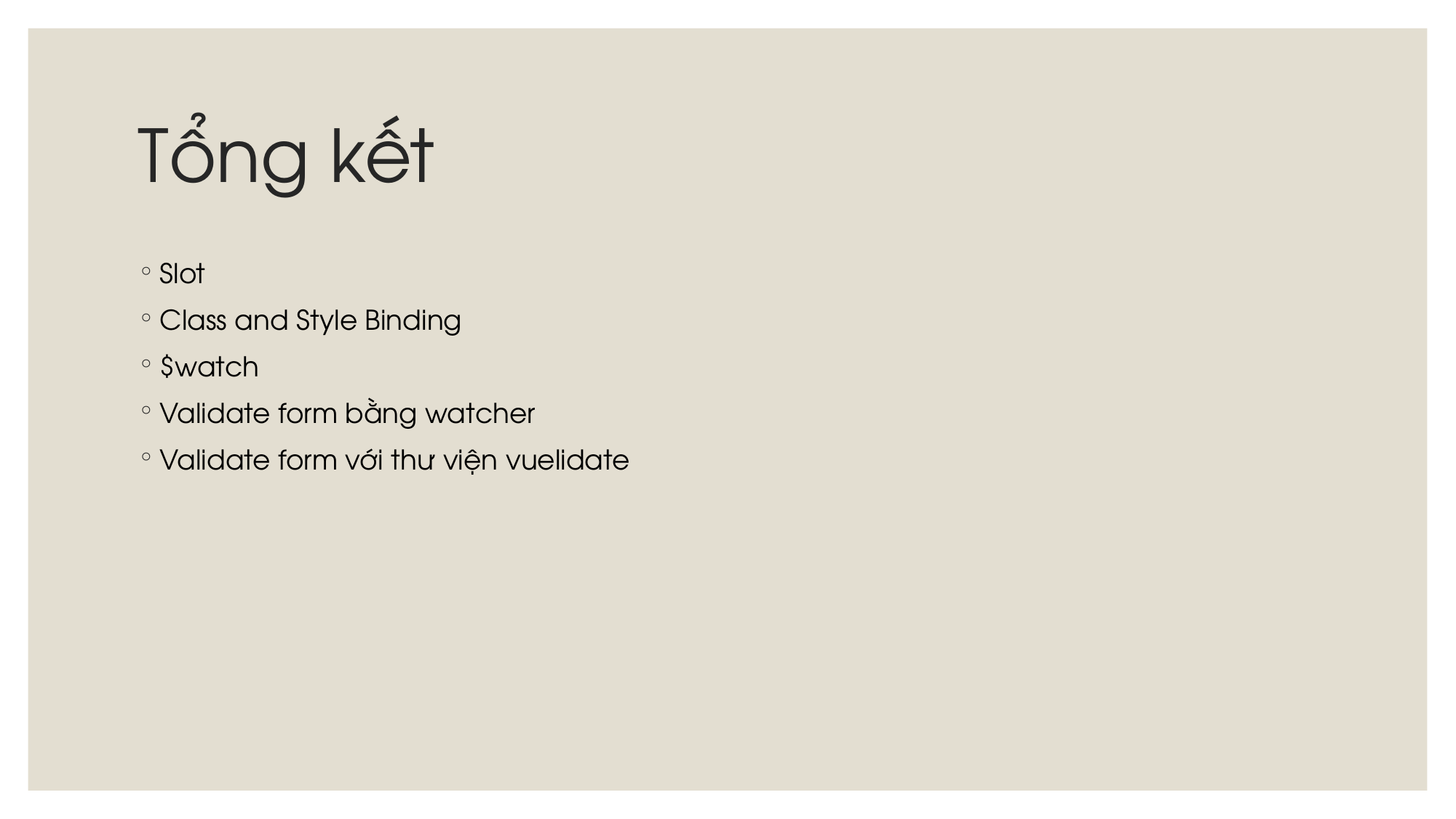

# Tổng kết
Slot
Class and Style Binding
$watch
Validate form bằng watcher
Validate form với thư viện vuelidate